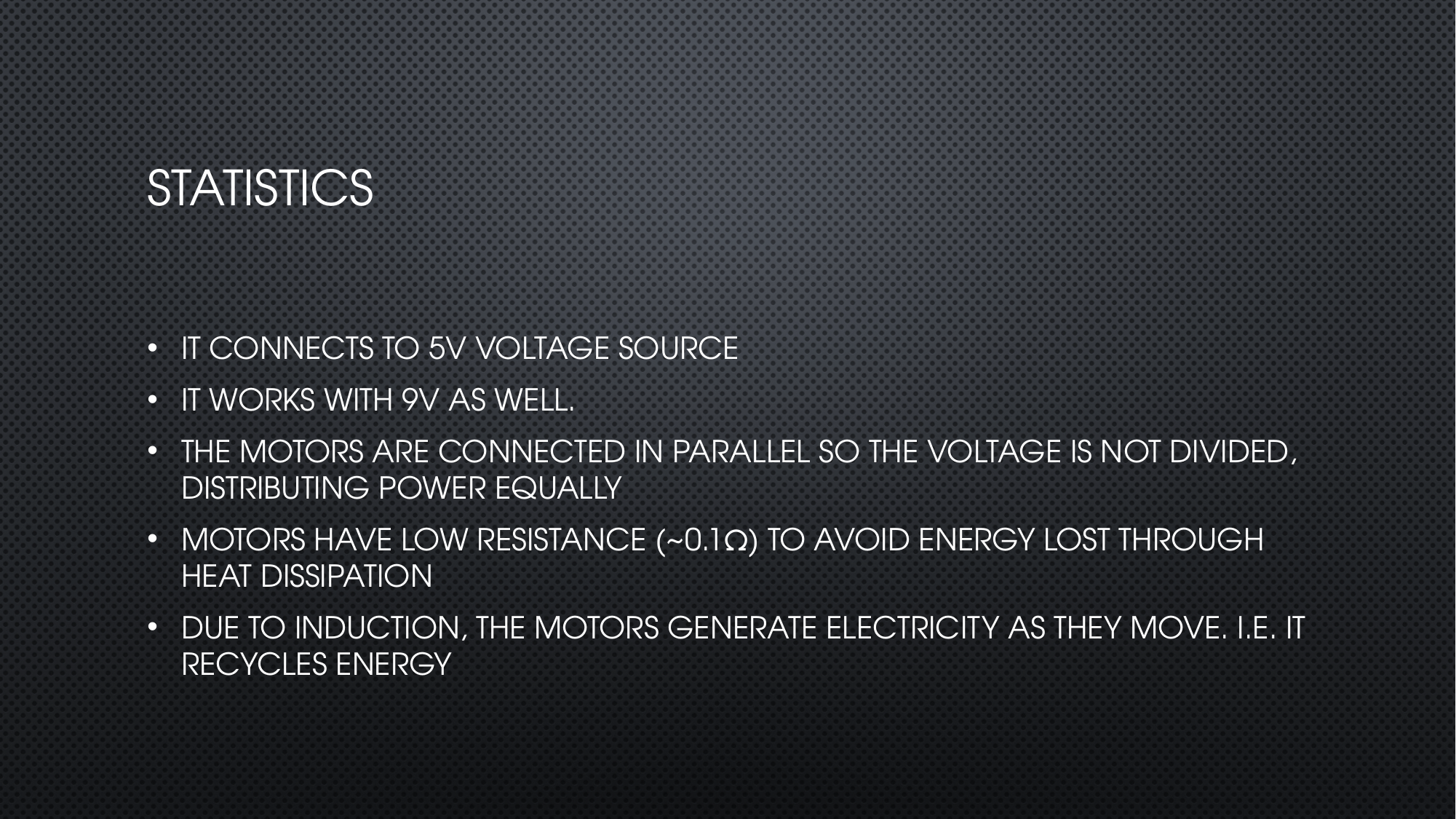

# Statistics
It connects to 5V voltage source
It works with 9V as well.
The motors are connected in parallel so the voltage is not divided, distributing power equally
Motors have low resistance (~0.1Ω) to avoid energy lost through heat dissipation
Due to induction, the motors generate electricity as they move. I.E. it recycles energy